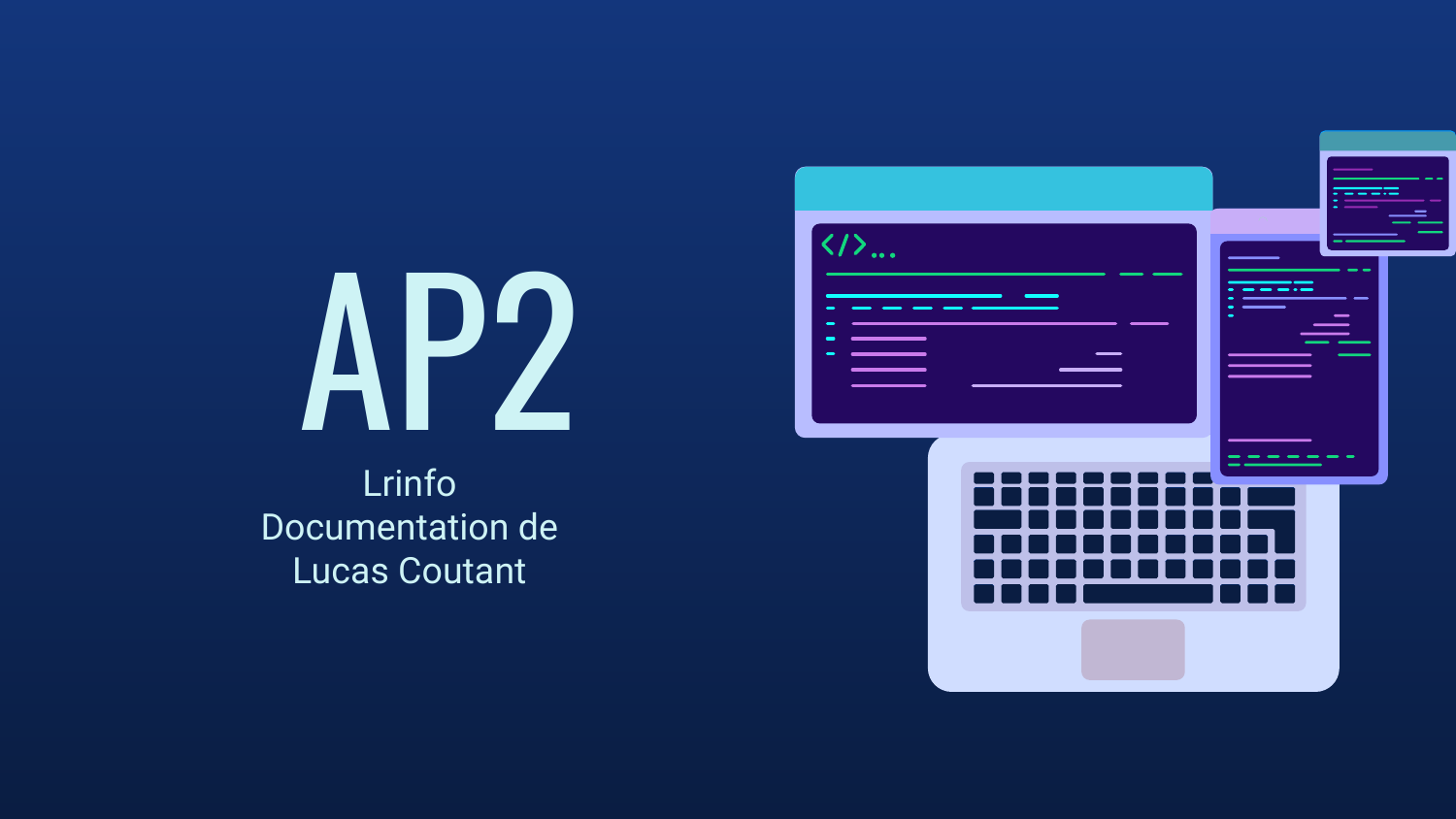

# AP2

Lrinfo
Documentation de Lucas Coutant